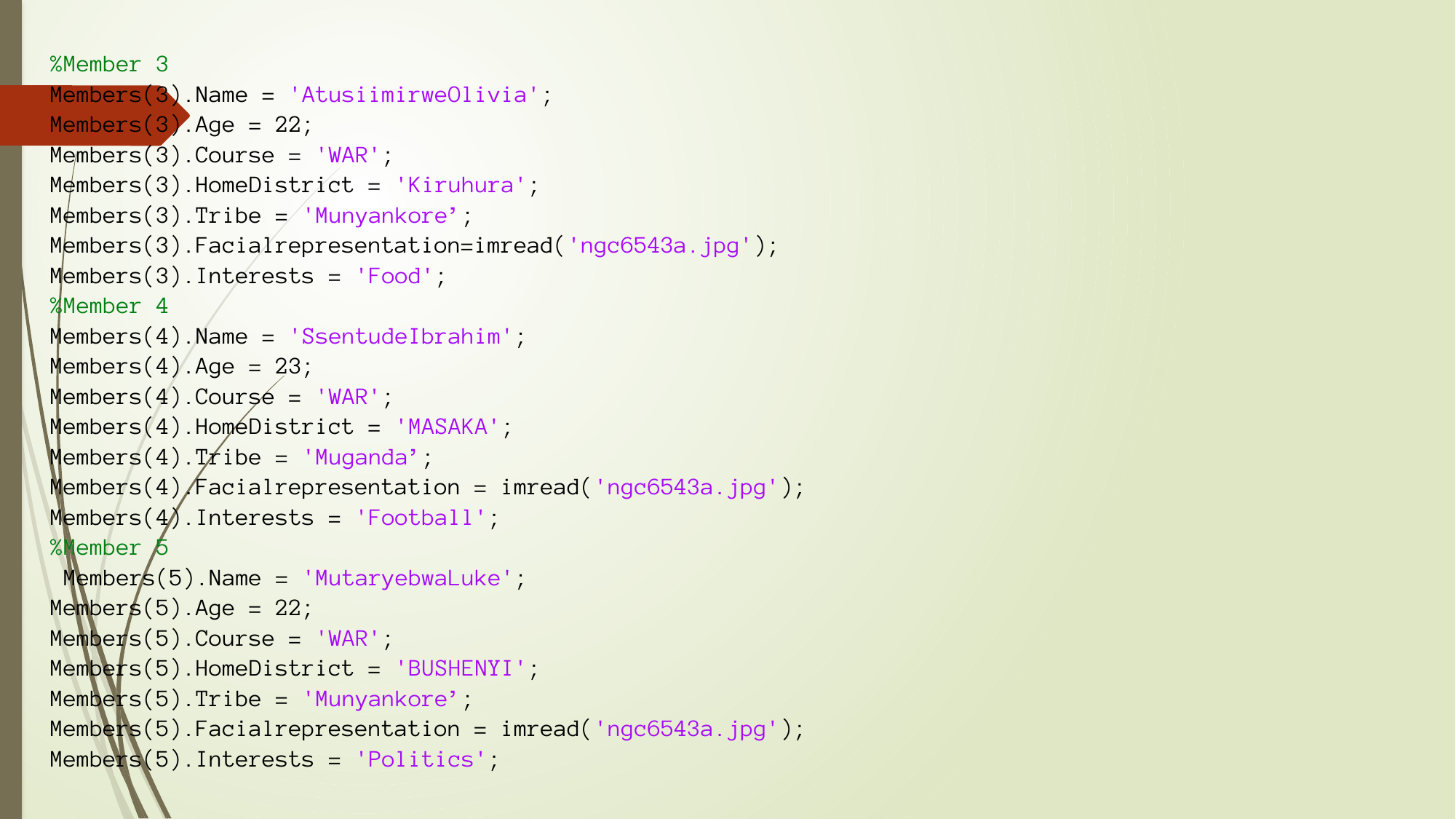

%Member 3
Members(3).Name = 'AtusiimirweOlivia';
Members(3).Age = 22;
Members(3).Course = 'WAR';
Members(3).HomeDistrict = 'Kiruhura';
Members(3).Tribe = 'Munyankore’;
Members(3).Facialrepresentation=imread('ngc6543a.jpg');
Members(3).Interests = 'Food';
%Member 4
Members(4).Name = 'SsentudeIbrahim';
Members(4).Age = 23;
Members(4).Course = 'WAR';
Members(4).HomeDistrict = 'MASAKA';
Members(4).Tribe = 'Muganda’;
Members(4).Facialrepresentation = imread('ngc6543a.jpg');
Members(4).Interests = 'Football';
%Member 5
 Members(5).Name = 'MutaryebwaLuke';
Members(5).Age = 22;
Members(5).Course = 'WAR';
Members(5).HomeDistrict = 'BUSHENYI';
Members(5).Tribe = 'Munyankore’;
Members(5).Facialrepresentation = imread('ngc6543a.jpg');
Members(5).Interests = 'Politics';